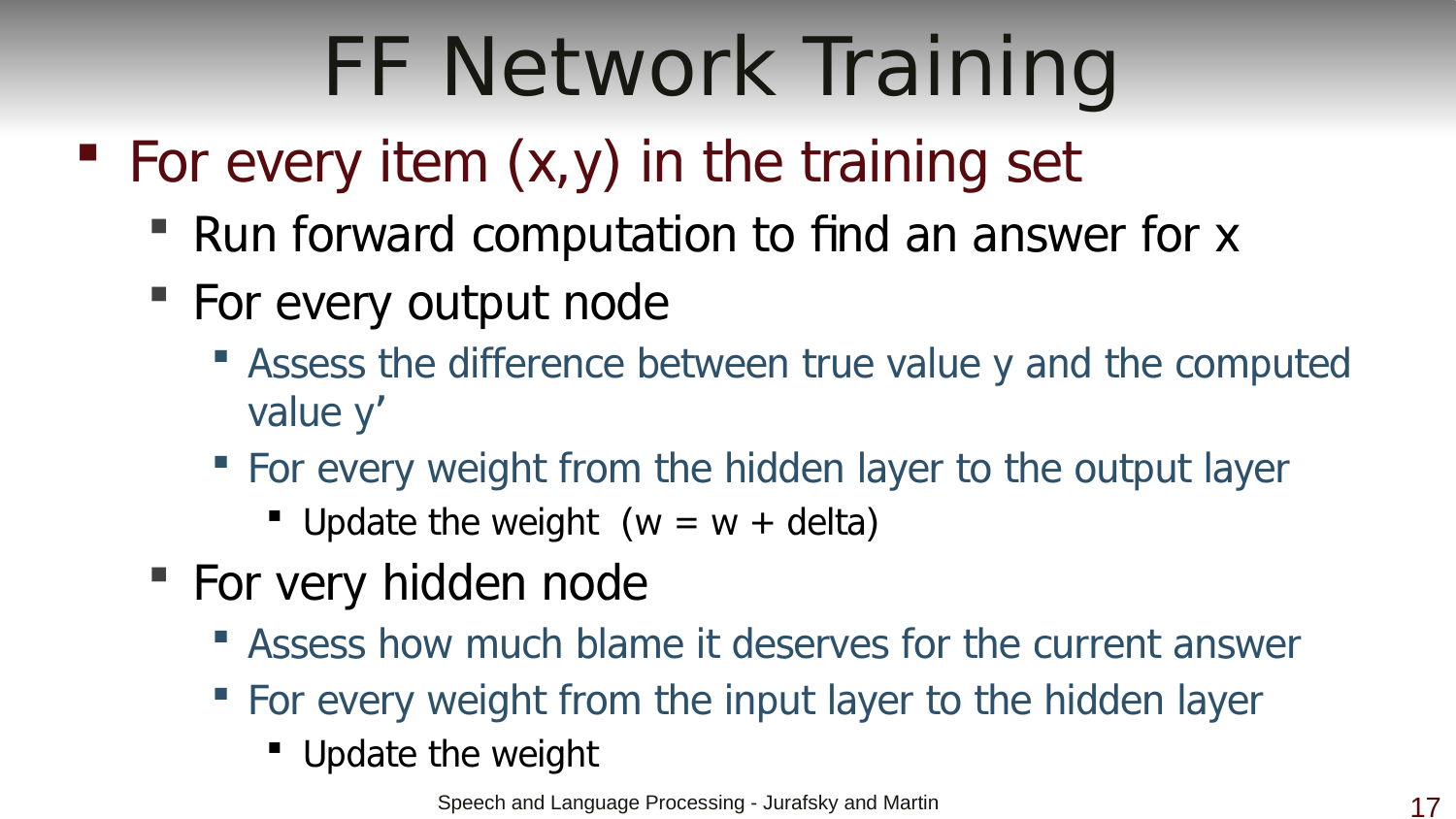

# FF Network Training
For every item (x,y) in the training set
Run forward computation to find an answer for x
For every output node
Assess the difference between true value y and the computed value y’
For every weight from the hidden layer to the output layer
Update the weight  (w = w + delta)
For very hidden node
Assess how much blame it deserves for the current answer
For every weight from the input layer to the hidden layer
Update the weight
                                         Speech and Language Processing - Jurafsky and Martin
17